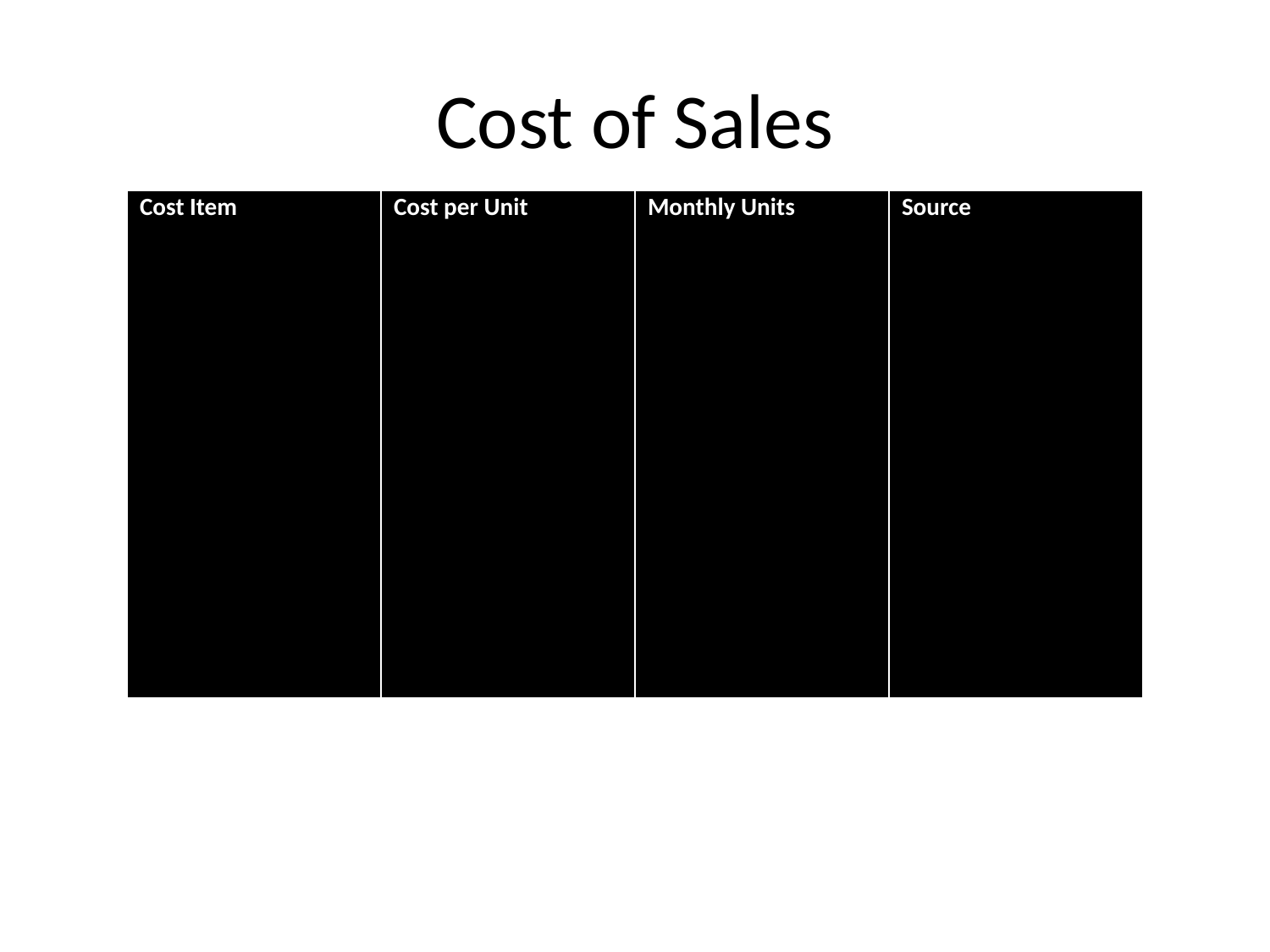

# Cost of Sales
| Cost Item | Cost per Unit | Monthly Units | Source |
| --- | --- | --- | --- |